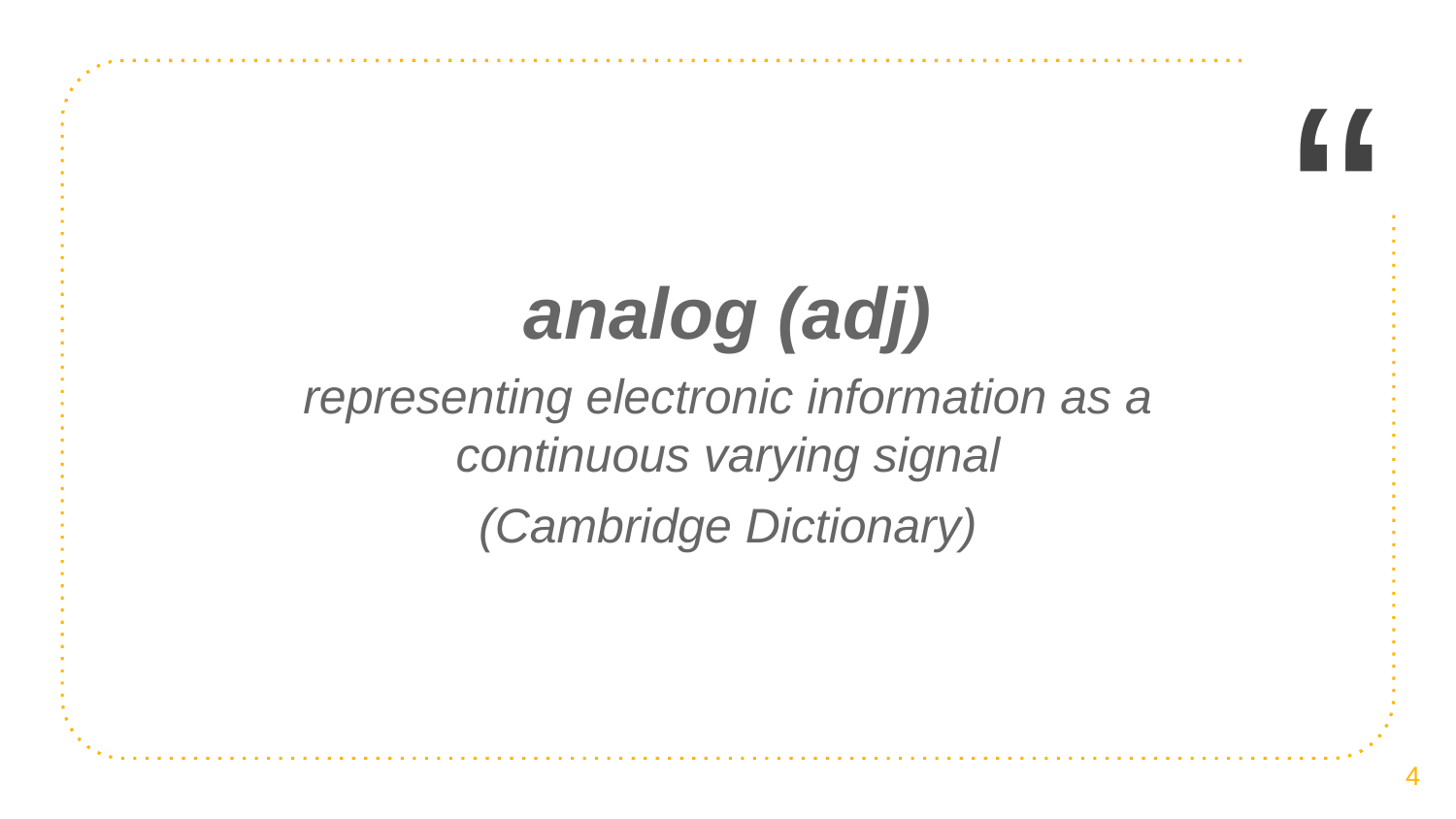

“
analog (adj)
representing electronic information as a continuous varying signal
(Cambridge Dictionary)
4